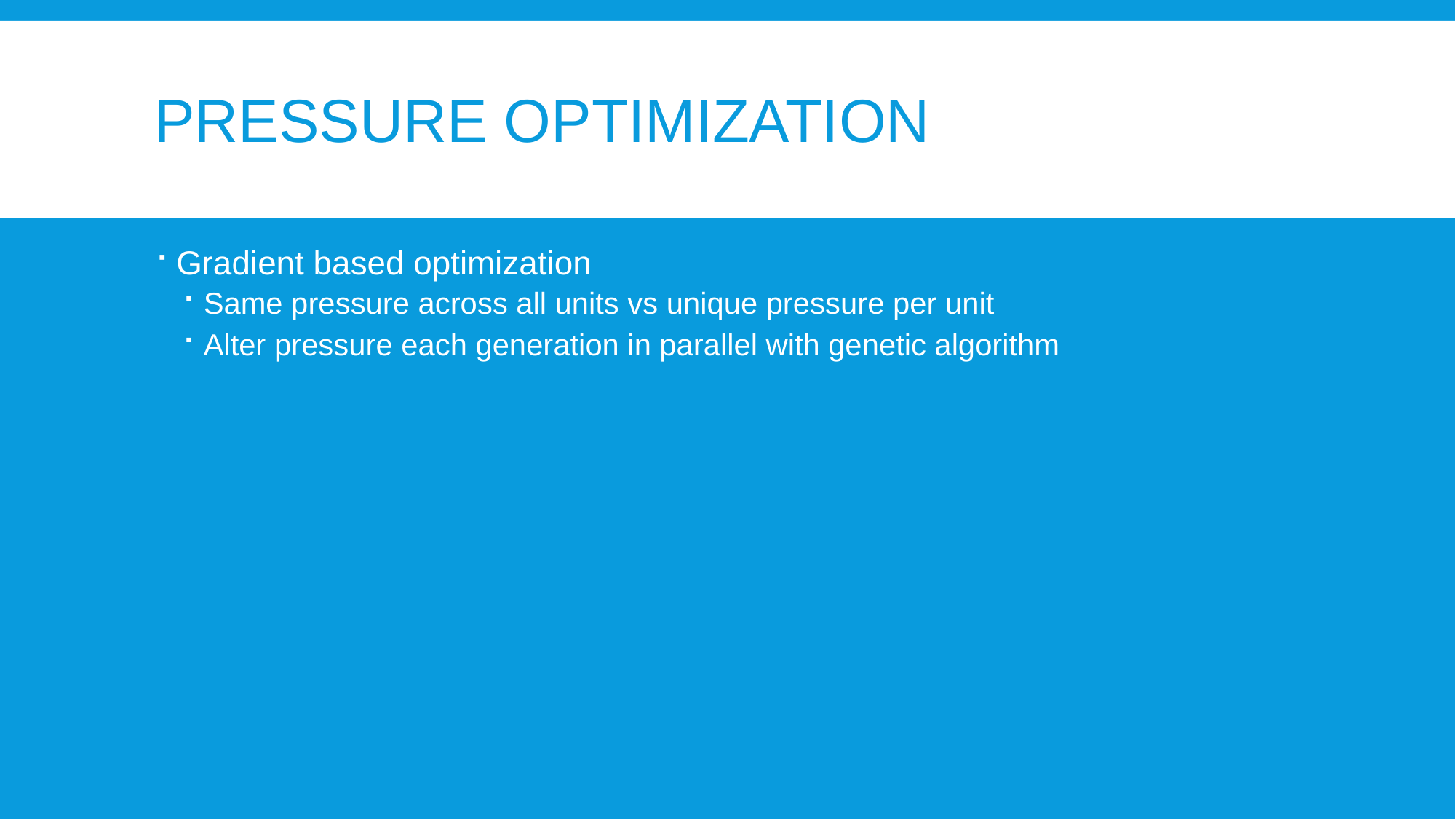

# Pressure Optimization
Gradient based optimization
Same pressure across all units vs unique pressure per unit
Alter pressure each generation in parallel with genetic algorithm